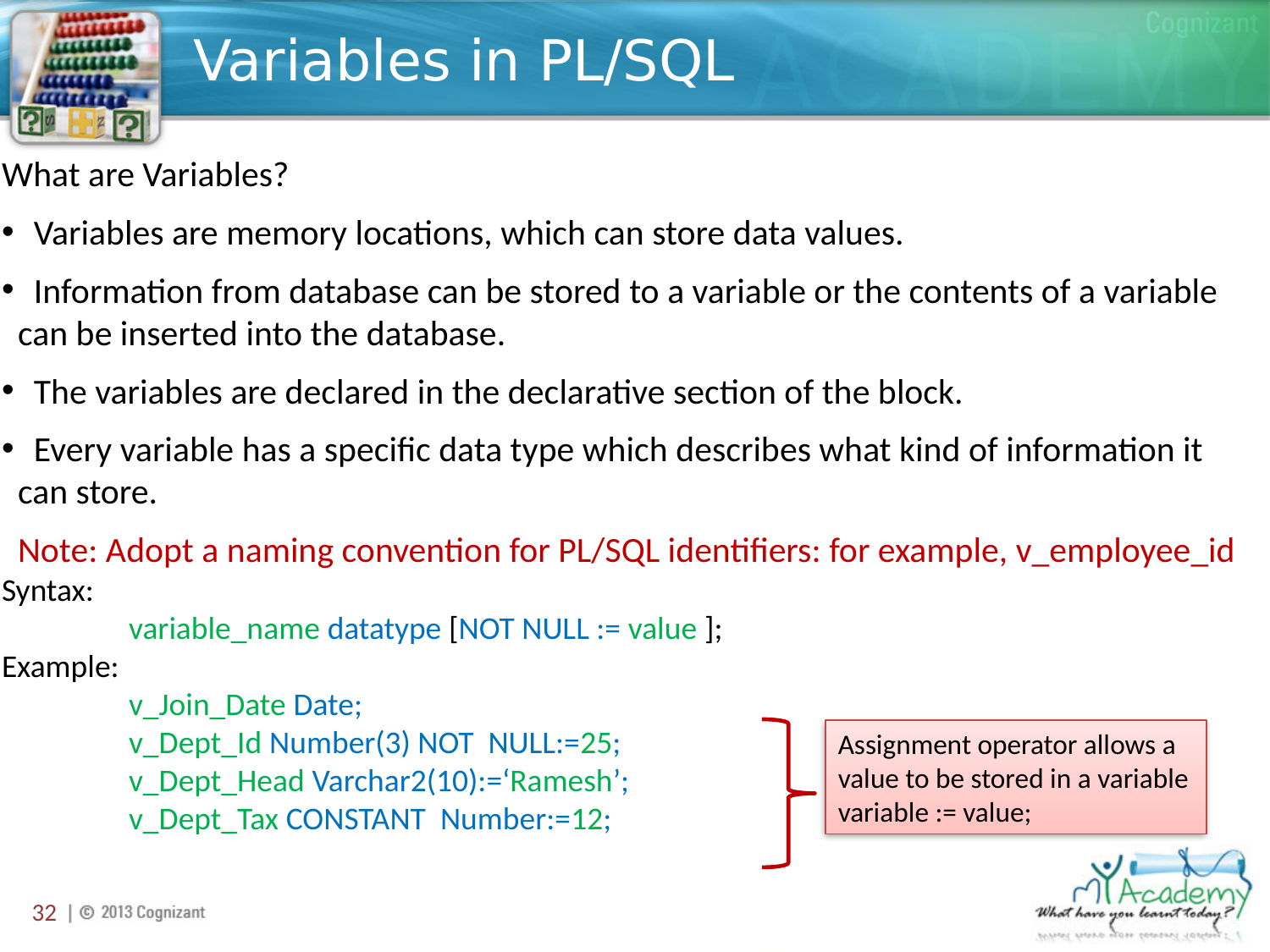

# Variables in PL/SQL
What are Variables?
  Variables are memory locations, which can store data values.
  Information from database can be stored to a variable or the contents of a variable can be inserted into the database.
  The variables are declared in the declarative section of the block.
  Every variable has a specific data type which describes what kind of information it can store.
Note: Adopt a naming convention for PL/SQL identifiers: for example, v_employee_id
Syntax:
variable_name datatype [NOT NULL := value ];
Example:
v_Join_Date Date;
v_Dept_Id Number(3) NOT  NULL:=25;
v_Dept_Head Varchar2(10):=‘Ramesh’;
v_Dept_Tax CONSTANT  Number:=12;

Assignment operator allows a value to be stored in a variable
variable := value;
32